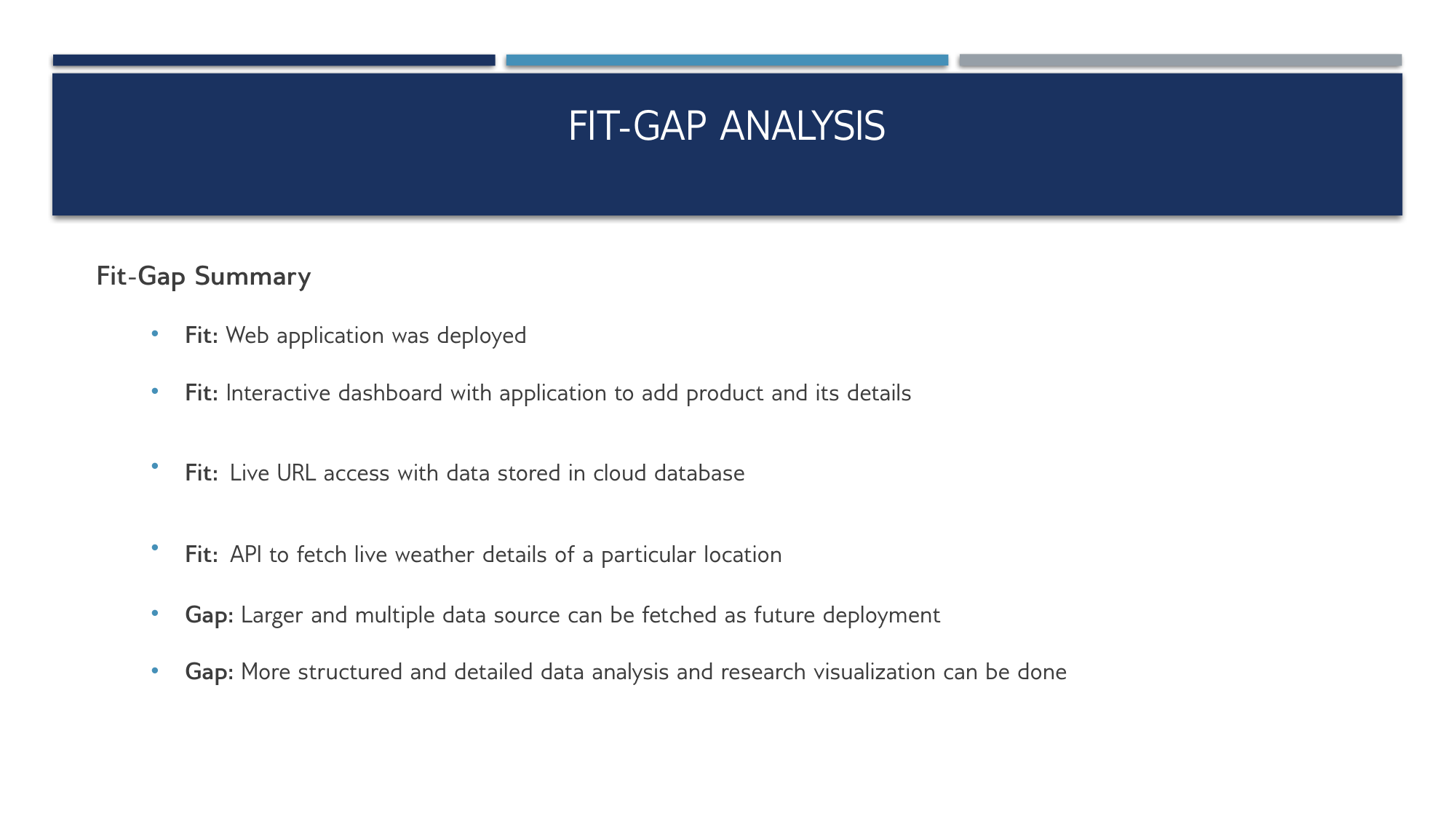

# Fit-Gap Analysis
Fit-Gap Summary
Fit: Web application was deployed
Fit: Interactive dashboard with application to add product and its details
Fit: Live URL access with data stored in cloud database
Fit: API to fetch live weather details of a particular location
Gap: Larger and multiple data source can be fetched as future deployment
Gap: More structured and detailed data analysis and research visualization can be done